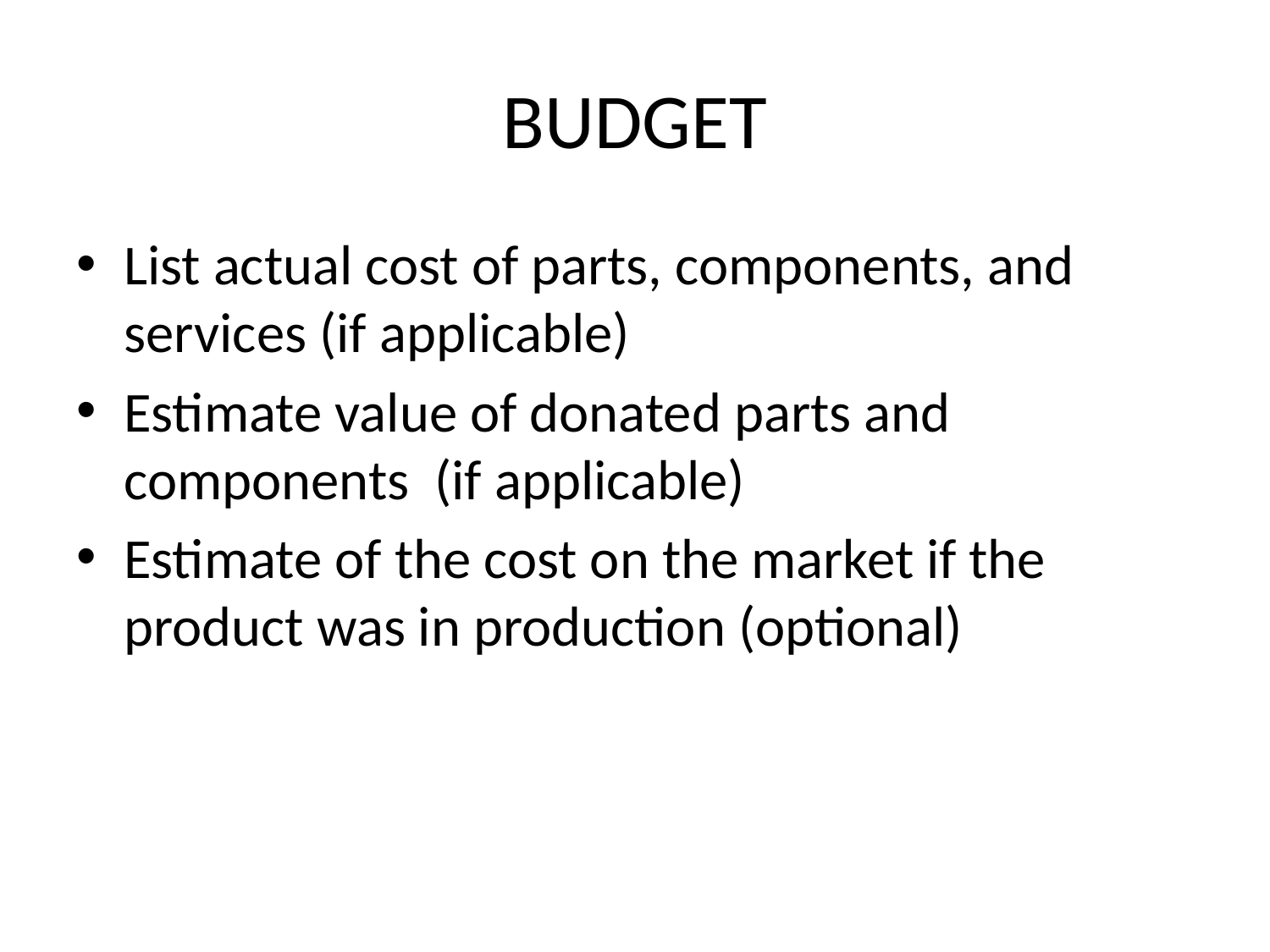

# BUDGET
List actual cost of parts, components, and services (if applicable)
Estimate value of donated parts and components  (if applicable)
Estimate of the cost on the market if the product was in production (optional)